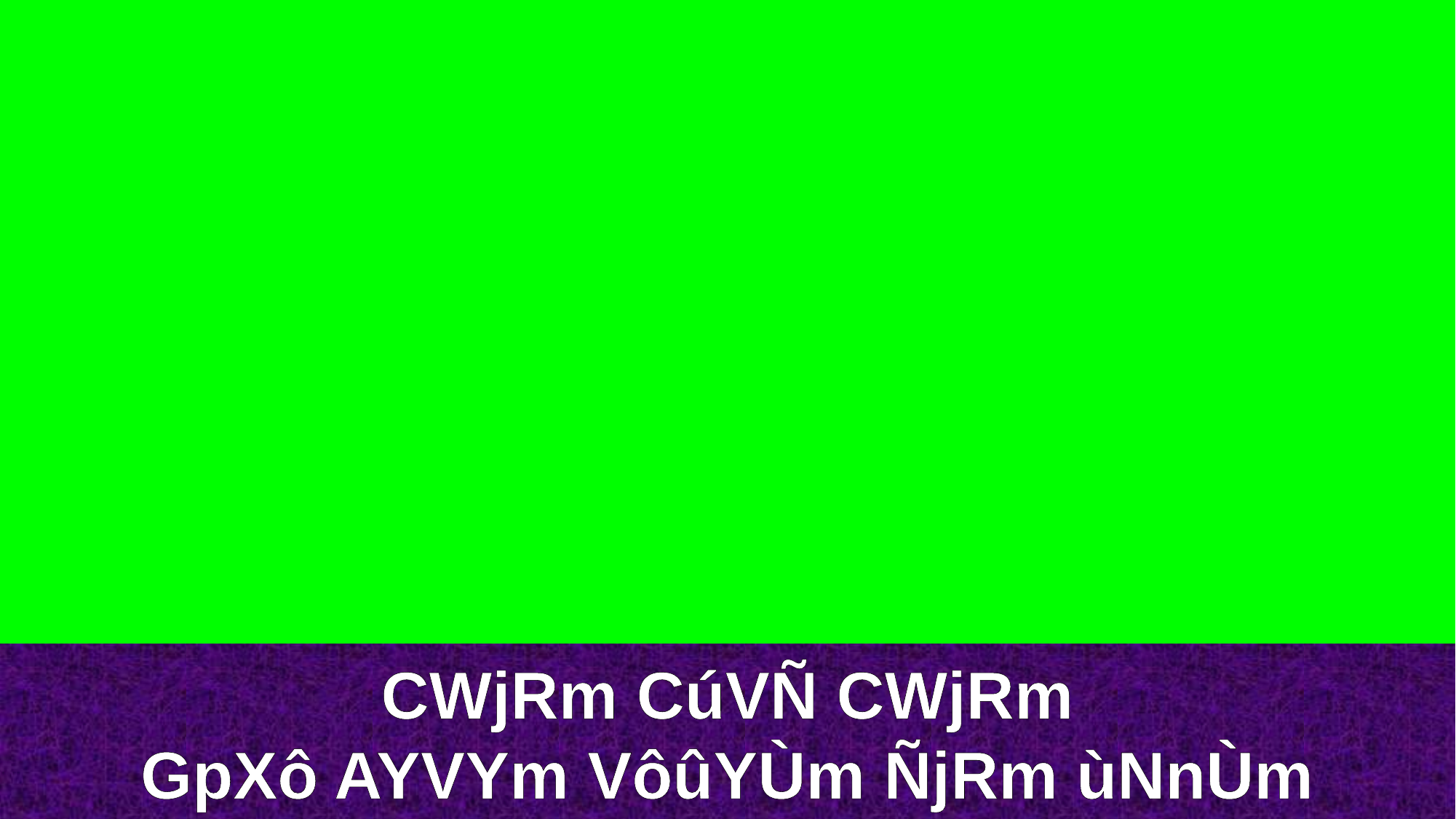

CWjRm CúVÑ CWjRm
GpXô AYVYm VôûYÙm ÑjRm ùNnÙm